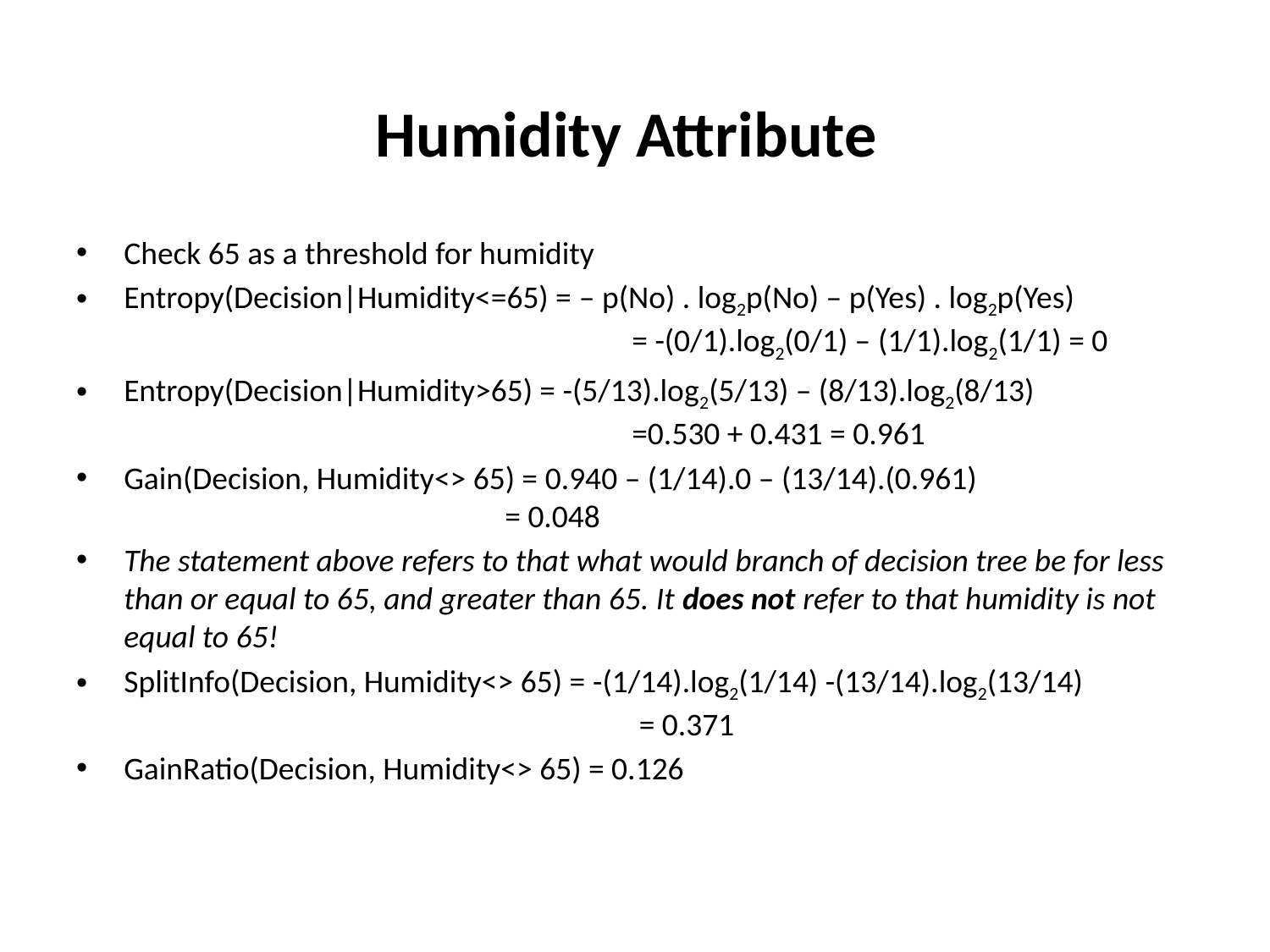

Humidity Attribute
Check 65 as a threshold for humidity
Entropy(Decision|Humidity<=65) = – p(No) . log2p(No) – p(Yes) . log2p(Yes) 					= -(0/1).log2(0/1) – (1/1).log2(1/1) = 0
Entropy(Decision|Humidity>65) = -(5/13).log2(5/13) – (8/13).log2(8/13) 					=0.530 + 0.431 = 0.961
Gain(Decision, Humidity<> 65) = 0.940 – (1/14).0 – (13/14).(0.961) 					= 0.048
The statement above refers to that what would branch of decision tree be for less than or equal to 65, and greater than 65. It does not refer to that humidity is not equal to 65!
SplitInfo(Decision, Humidity<> 65) = -(1/14).log2(1/14) -(13/14).log2(13/14)					 = 0.371
GainRatio(Decision, Humidity<> 65) = 0.126